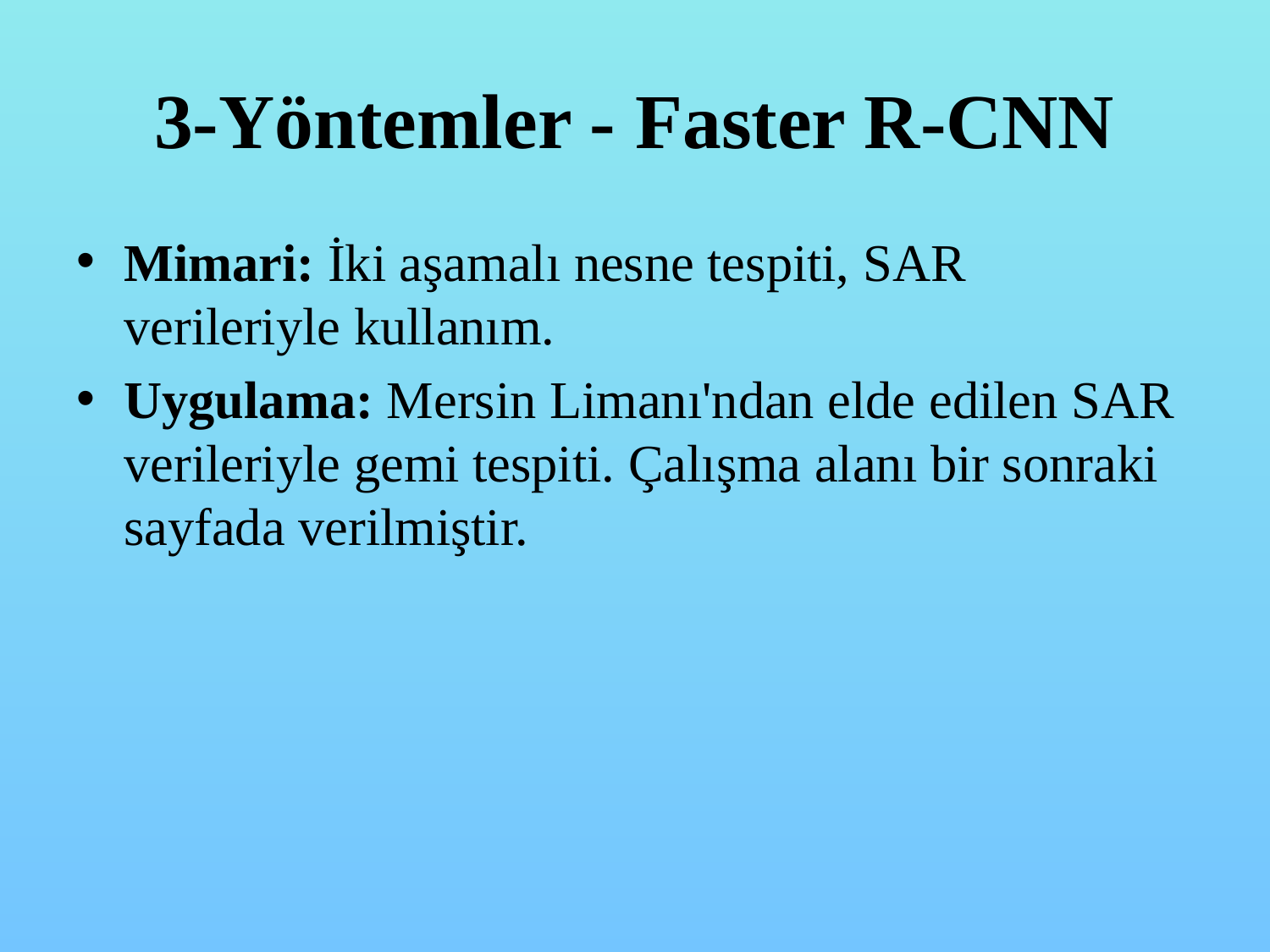

# 3-Yöntemler - Faster R-CNN
Mimari: İki aşamalı nesne tespiti, SAR verileriyle kullanım.
Uygulama: Mersin Limanı'ndan elde edilen SAR verileriyle gemi tespiti. Çalışma alanı bir sonraki sayfada verilmiştir.